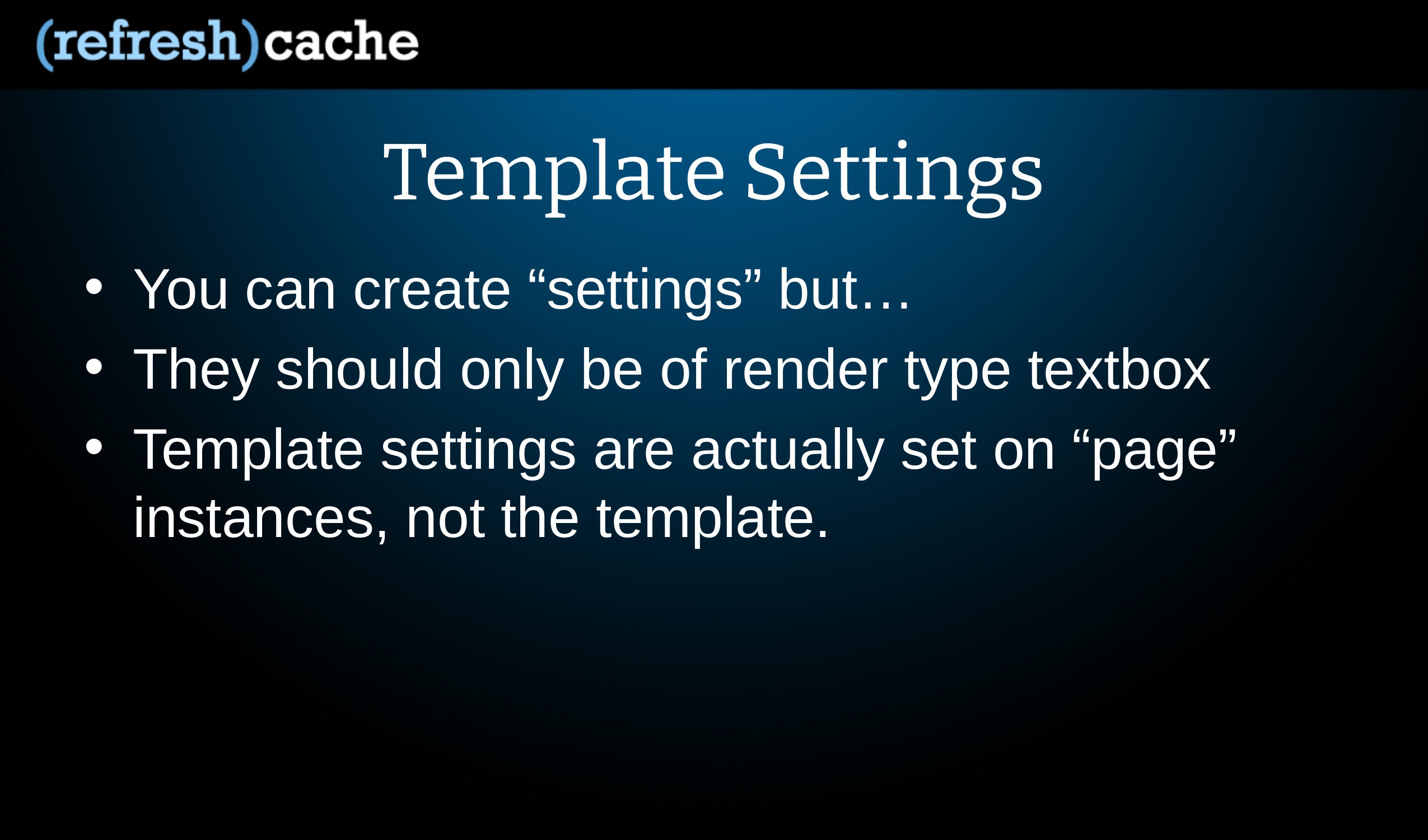

# Template Settings
You can create “settings” but…
They should only be of render type textbox
Template settings are actually set on “page” instances, not the template.